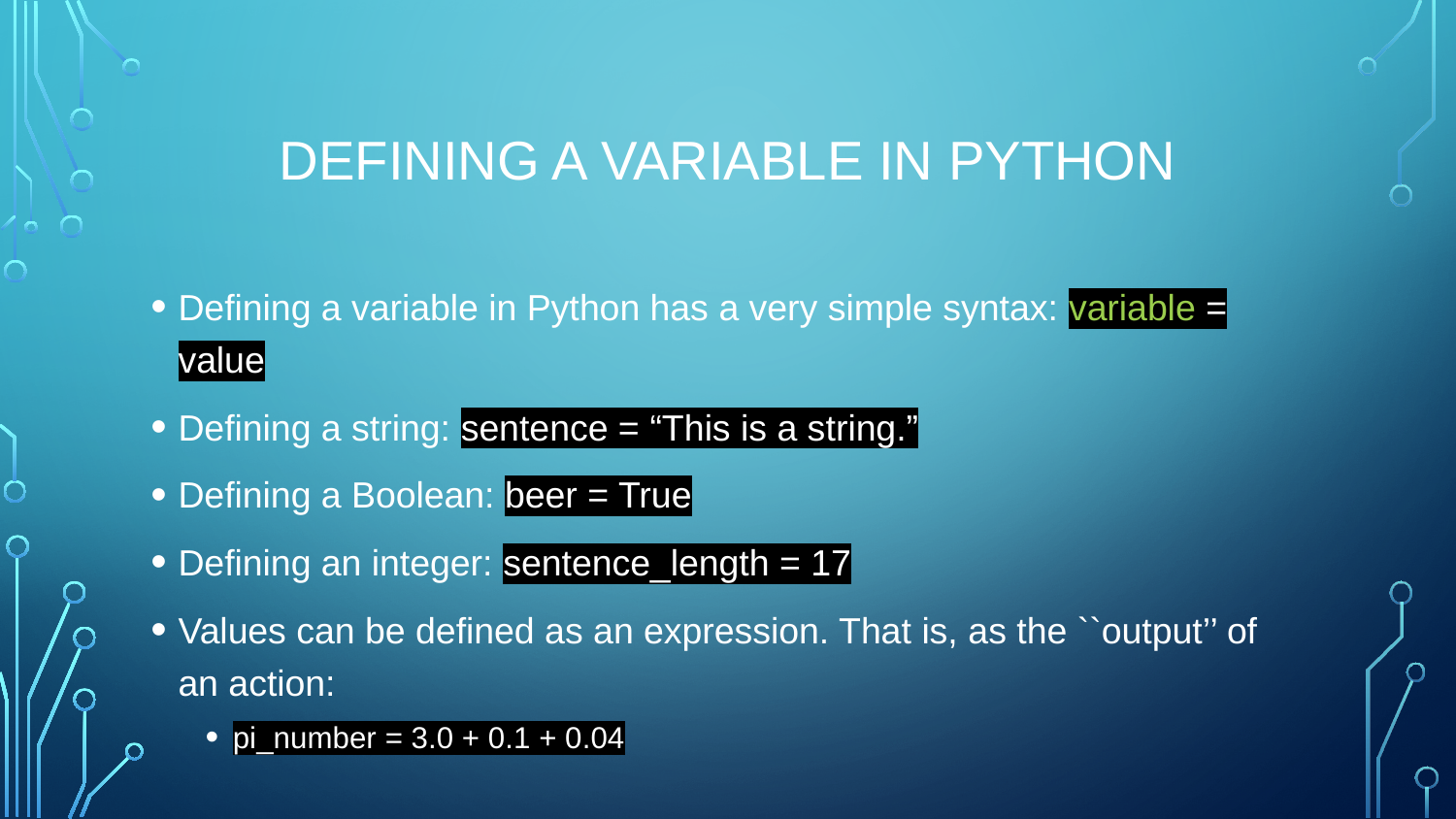

# Defining a variable in Python
Defining a variable in Python has a very simple syntax: variable = value
Defining a string: sentence = “This is a string.”
Defining a Boolean: beer = True
Defining an integer: sentence_length = 17
Values can be defined as an expression. That is, as the ``output’’ of an action:
pi_number = 3.0 + 0.1 + 0.04